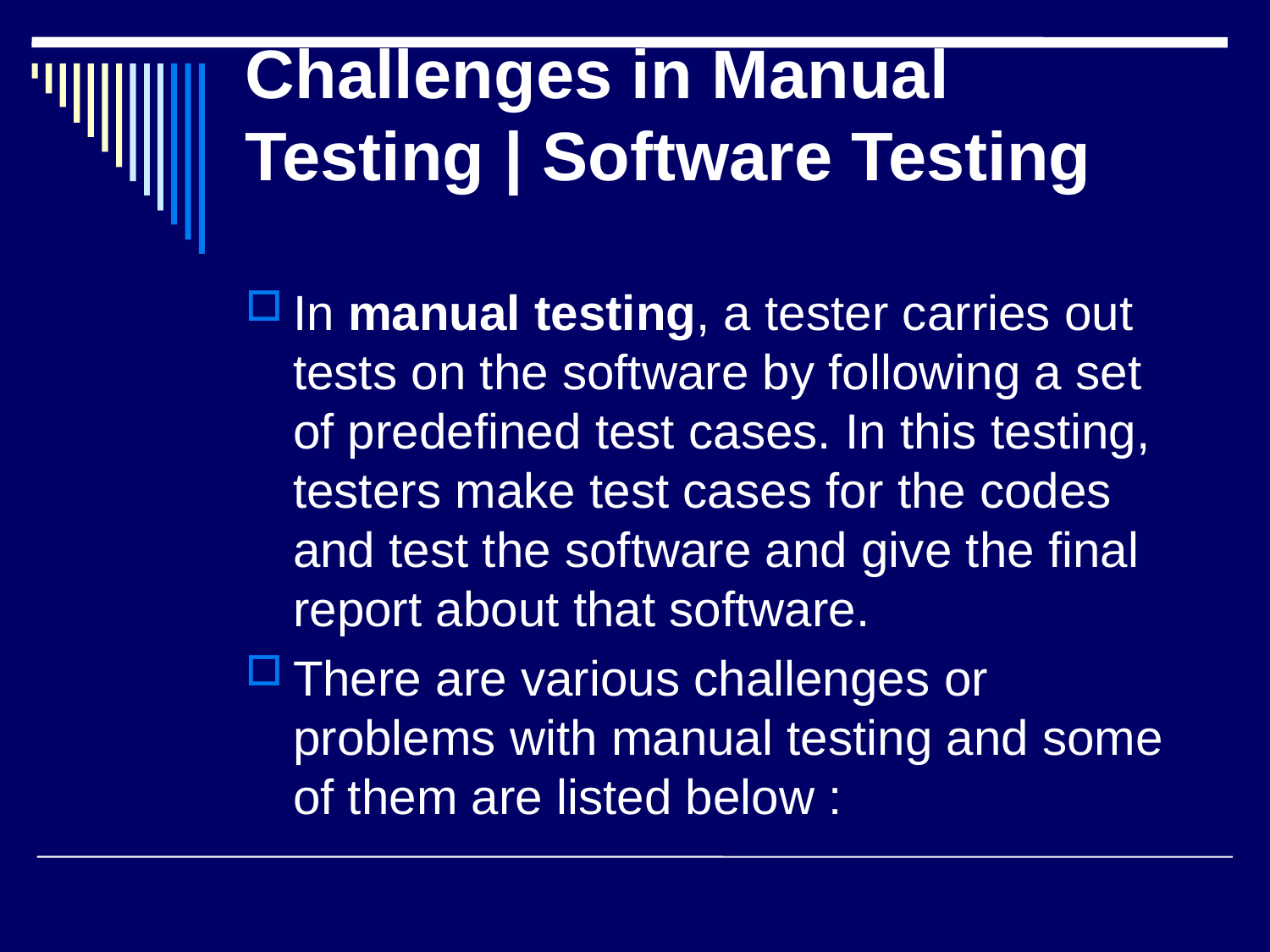

# Challenges in Manual Testing | Software Testing
In manual testing, a tester carries out tests on the software by following a set of predefined test cases. In this testing, testers make test cases for the codes and test the software and give the final report about that software.
There are various challenges or problems with manual testing and some of them are listed below :